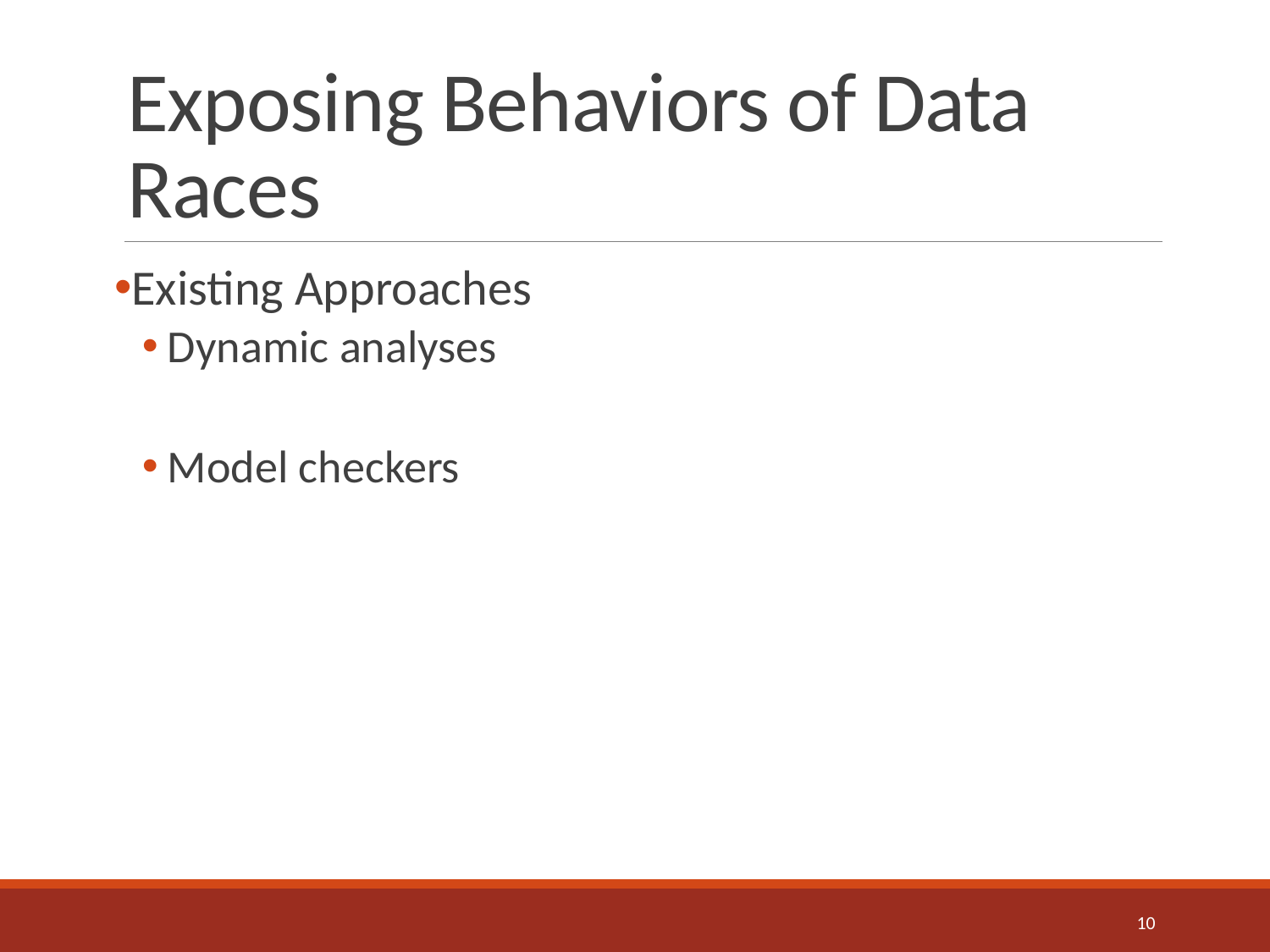

# Exposing Behaviors of Data Races
Existing Approaches
Dynamic analyses

Model checkers

10